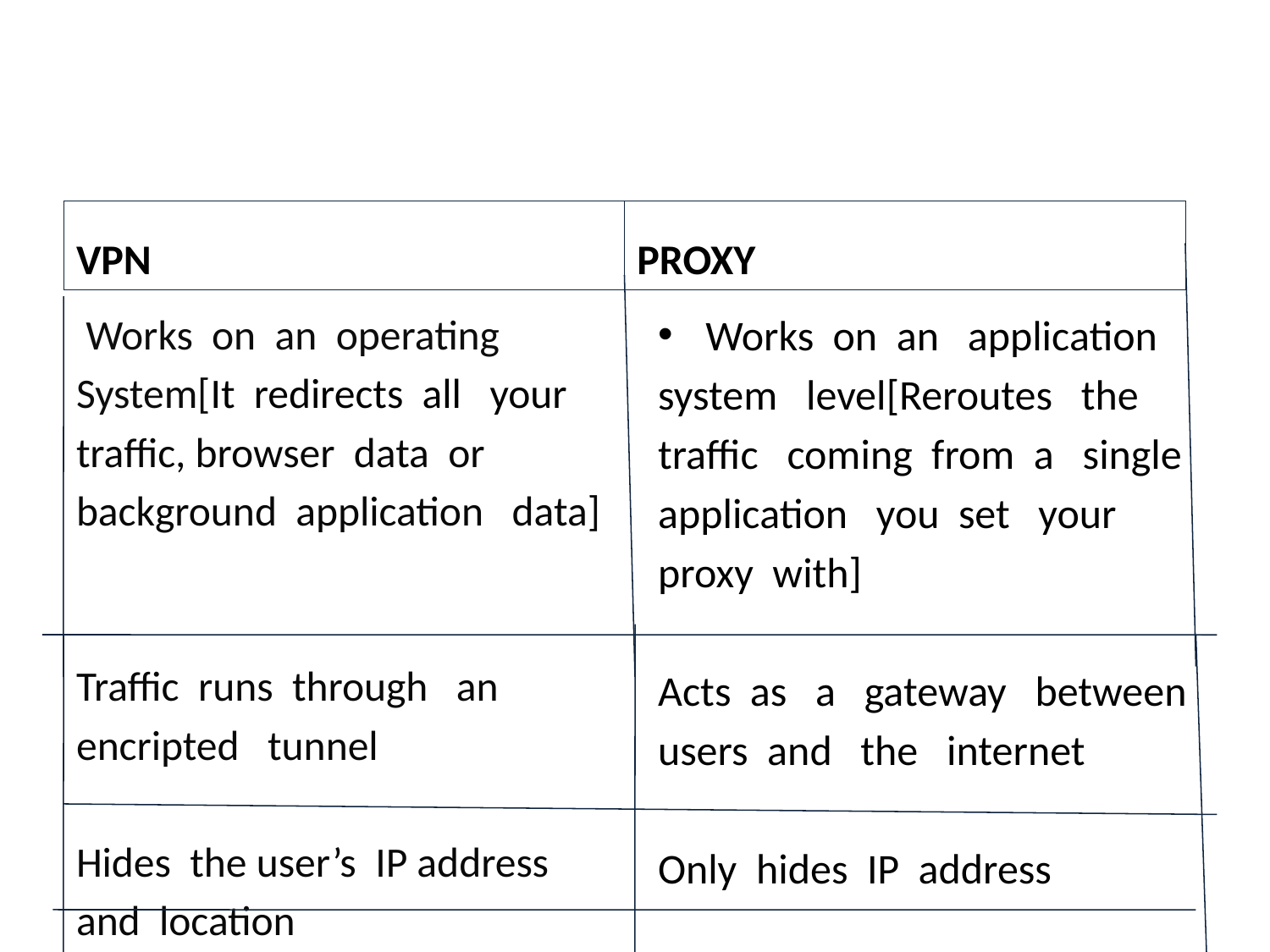

#
VPN
PROXY
 Works  on  an  operating
System[It  redirects  all   your
traffic, browser  data  or
background  application   data]

Traffic  runs  through   an
encripted   tunnel

Hides  the user’s  IP address
and  location

Works  on  an   application
system   level[Reroutes   the
traffic   coming  from  a   single
application   you  set   your
proxy  with]

Acts  as   a   gateway   between
users  and   the   internet

Only  hides  IP  address